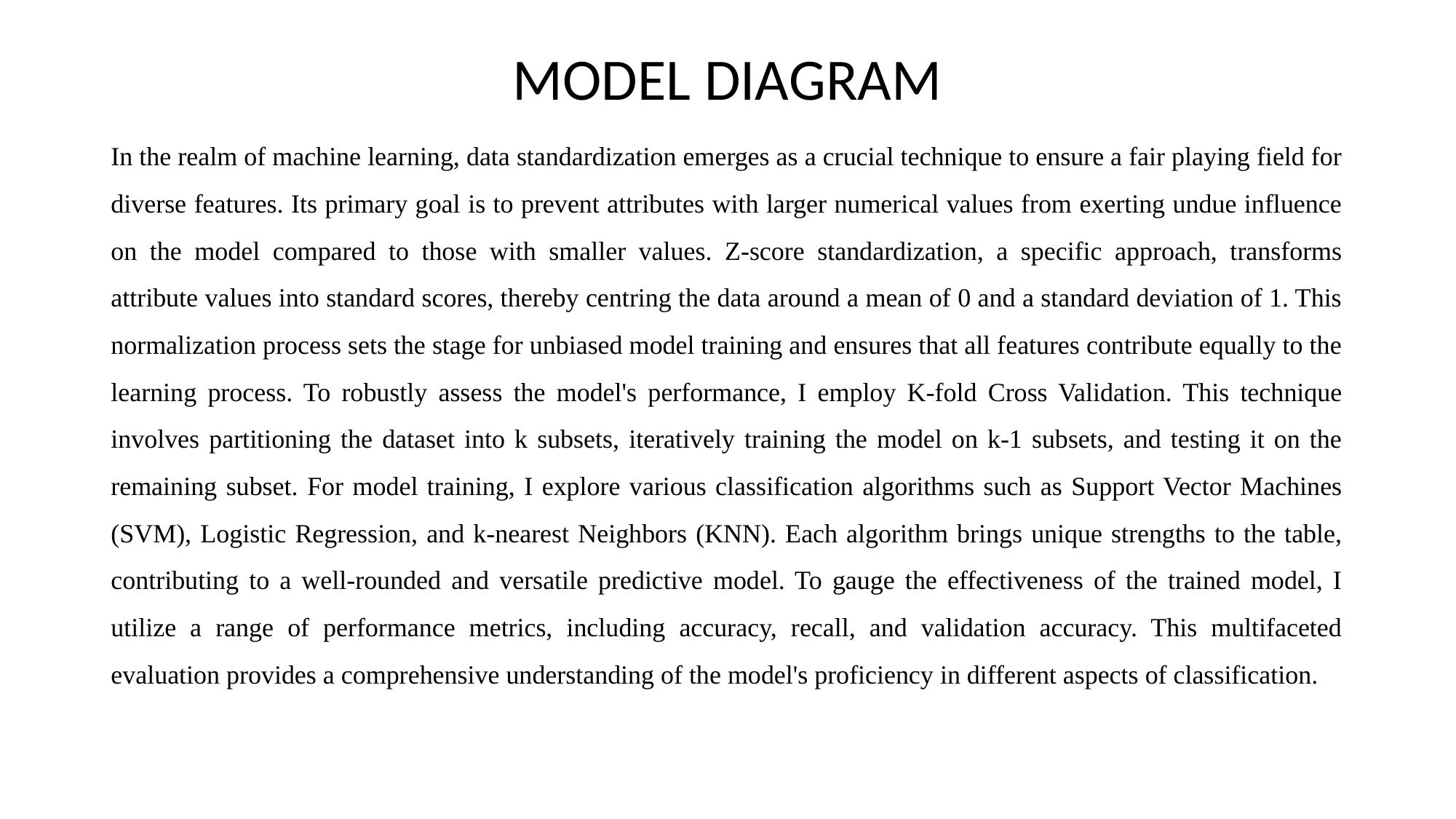

# MODEL DIAGRAM
In the realm of machine learning, data standardization emerges as a crucial technique to ensure a fair playing field for diverse features. Its primary goal is to prevent attributes with larger numerical values from exerting undue influence on the model compared to those with smaller values. Z-score standardization, a specific approach, transforms attribute values into standard scores, thereby centring the data around a mean of 0 and a standard deviation of 1. This normalization process sets the stage for unbiased model training and ensures that all features contribute equally to the learning process. To robustly assess the model's performance, I employ K-fold Cross Validation. This technique involves partitioning the dataset into k subsets, iteratively training the model on k-1 subsets, and testing it on the remaining subset. For model training, I explore various classification algorithms such as Support Vector Machines (SVM), Logistic Regression, and k-nearest Neighbors (KNN). Each algorithm brings unique strengths to the table, contributing to a well-rounded and versatile predictive model. To gauge the effectiveness of the trained model, I utilize a range of performance metrics, including accuracy, recall, and validation accuracy. This multifaceted evaluation provides a comprehensive understanding of the model's proficiency in different aspects of classification.